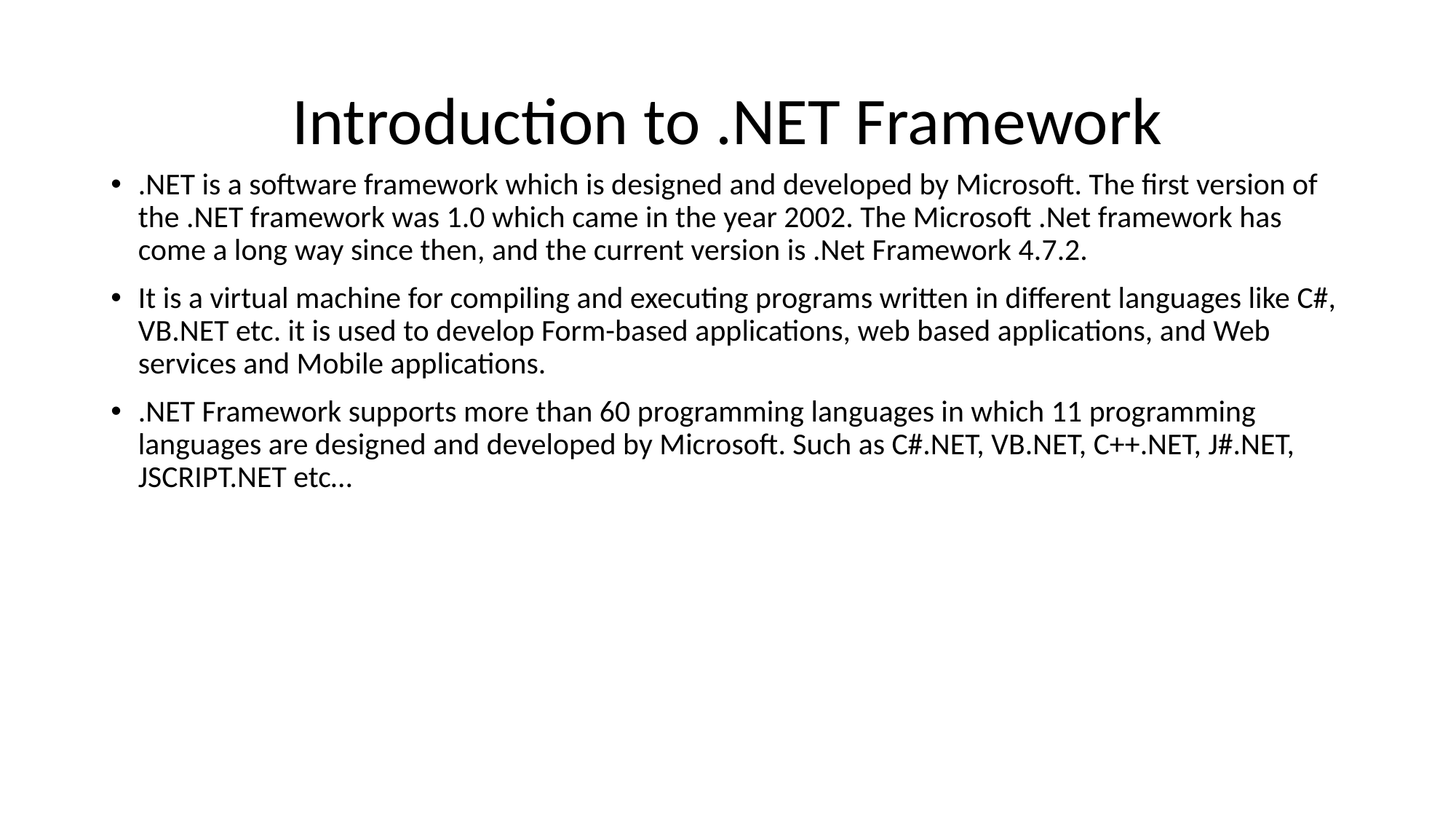

# Introduction to .NET Framework
.NET is a software framework which is designed and developed by Microsoft. The first version of the .NET framework was 1.0 which came in the year 2002. The Microsoft .Net framework has come a long way since then, and the current version is .Net Framework 4.7.2.
It is a virtual machine for compiling and executing programs written in different languages like C#, VB.NET etc. it is used to develop Form-based applications, web based applications, and Web services and Mobile applications.
.NET Framework supports more than 60 programming languages in which 11 programming languages are designed and developed by Microsoft. Such as C#.NET, VB.NET, C++.NET, J#.NET, JSCRIPT.NET etc…